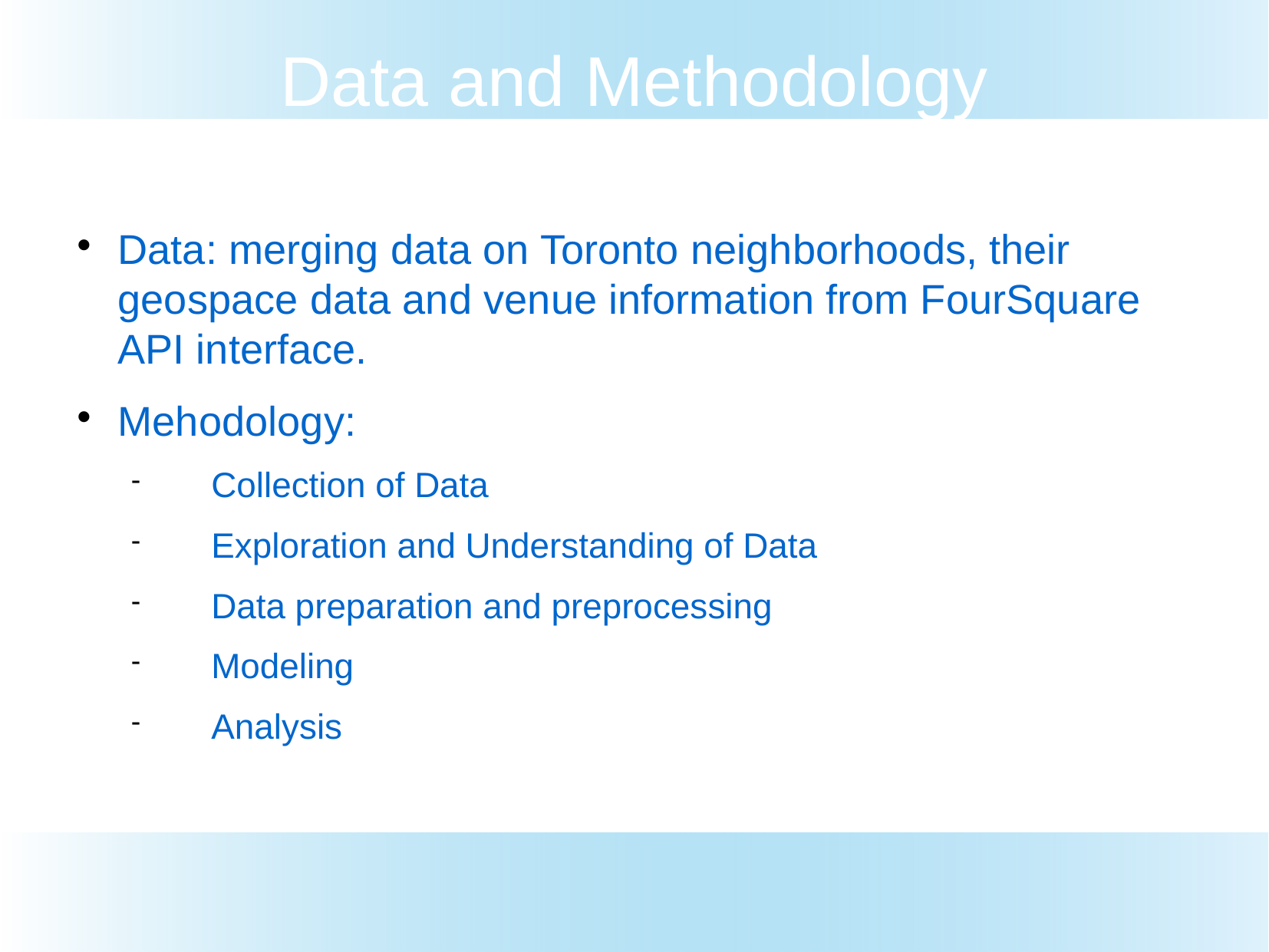

Data and Methodology
Data: merging data on Toronto neighborhoods, their geospace data and venue information from FourSquare API interface.
Mehodology:
    Collection of Data
    Exploration and Understanding of Data
    Data preparation and preprocessing
    Modeling
    Analysis